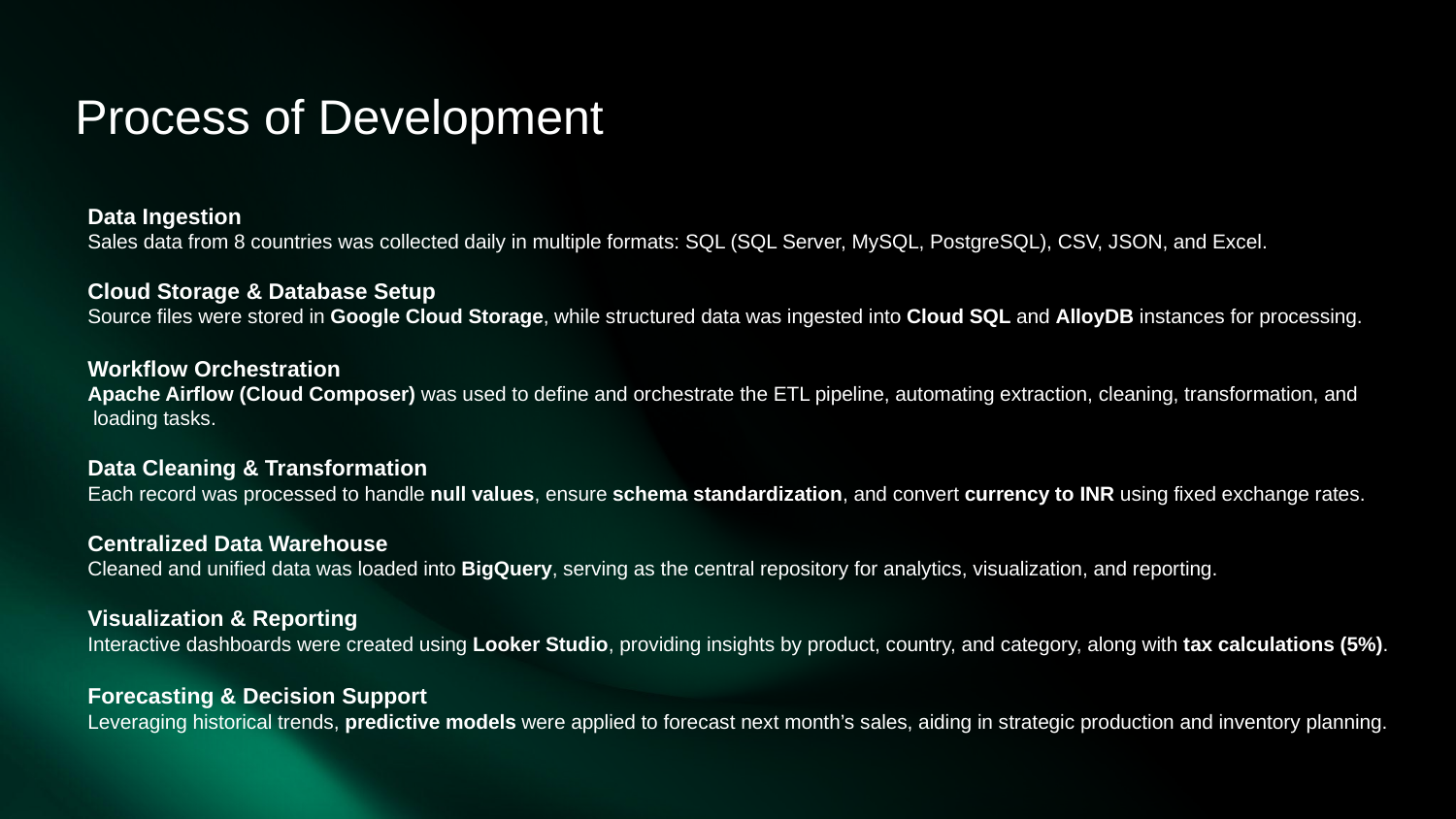

# Process of Development
Data Ingestion
Sales data from 8 countries was collected daily in multiple formats: SQL (SQL Server, MySQL, PostgreSQL), CSV, JSON, and Excel.

Cloud Storage & Database Setup
Source files were stored in Google Cloud Storage, while structured data was ingested into Cloud SQL and AlloyDB instances for processing.

Workflow Orchestration
Apache Airflow (Cloud Composer) was used to define and orchestrate the ETL pipeline, automating extraction, cleaning, transformation, and
 loading tasks.

Data Cleaning & Transformation
Each record was processed to handle null values, ensure schema standardization, and convert currency to INR using fixed exchange rates.

Centralized Data Warehouse
Cleaned and unified data was loaded into BigQuery, serving as the central repository for analytics, visualization, and reporting.

Visualization & Reporting
Interactive dashboards were created using Looker Studio, providing insights by product, country, and category, along with tax calculations (5%).

Forecasting & Decision Support
Leveraging historical trends, predictive models were applied to forecast next month’s sales, aiding in strategic production and inventory planning.